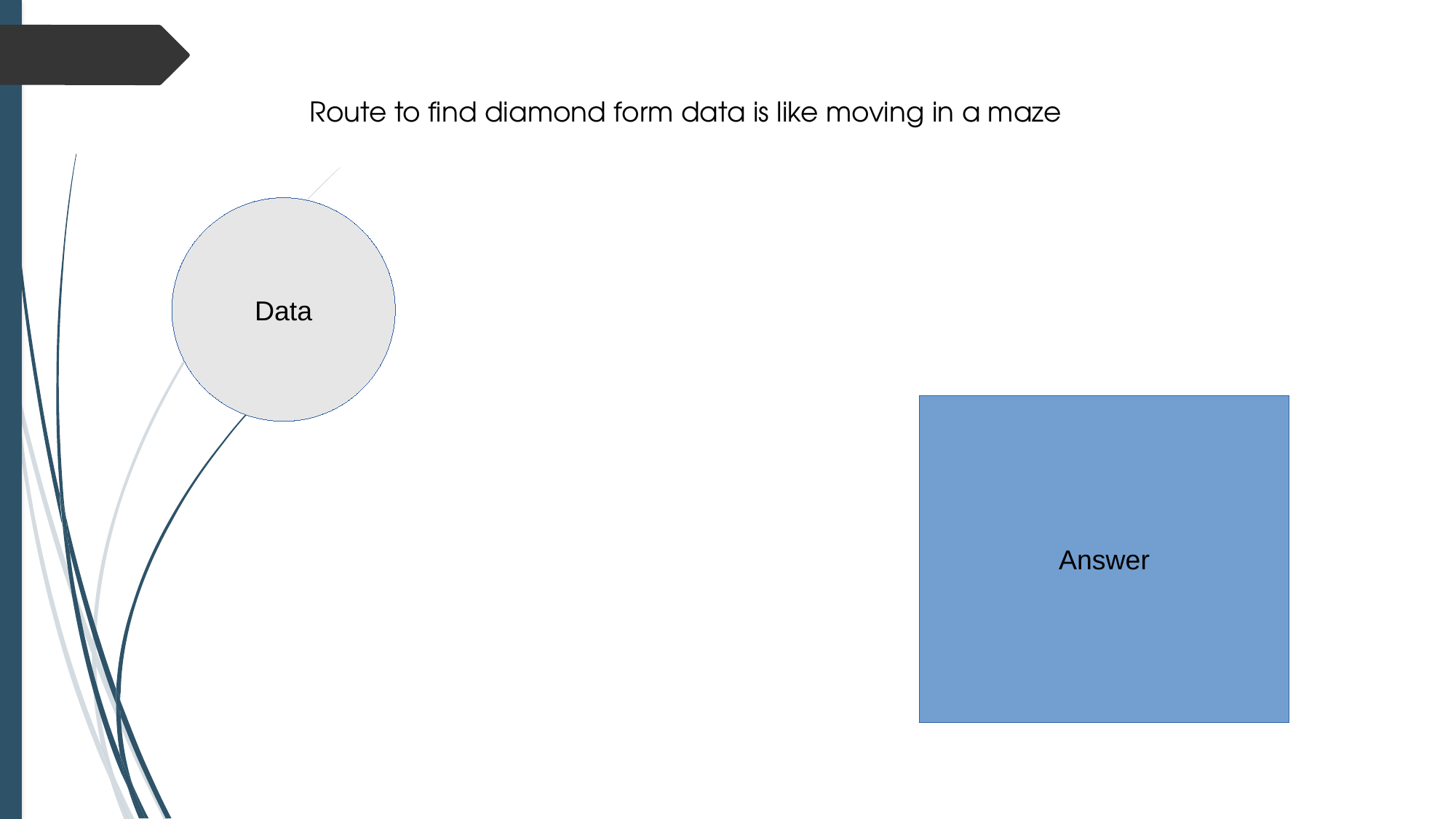

Route to find diamond form data is like moving in a maze
Data
Answer